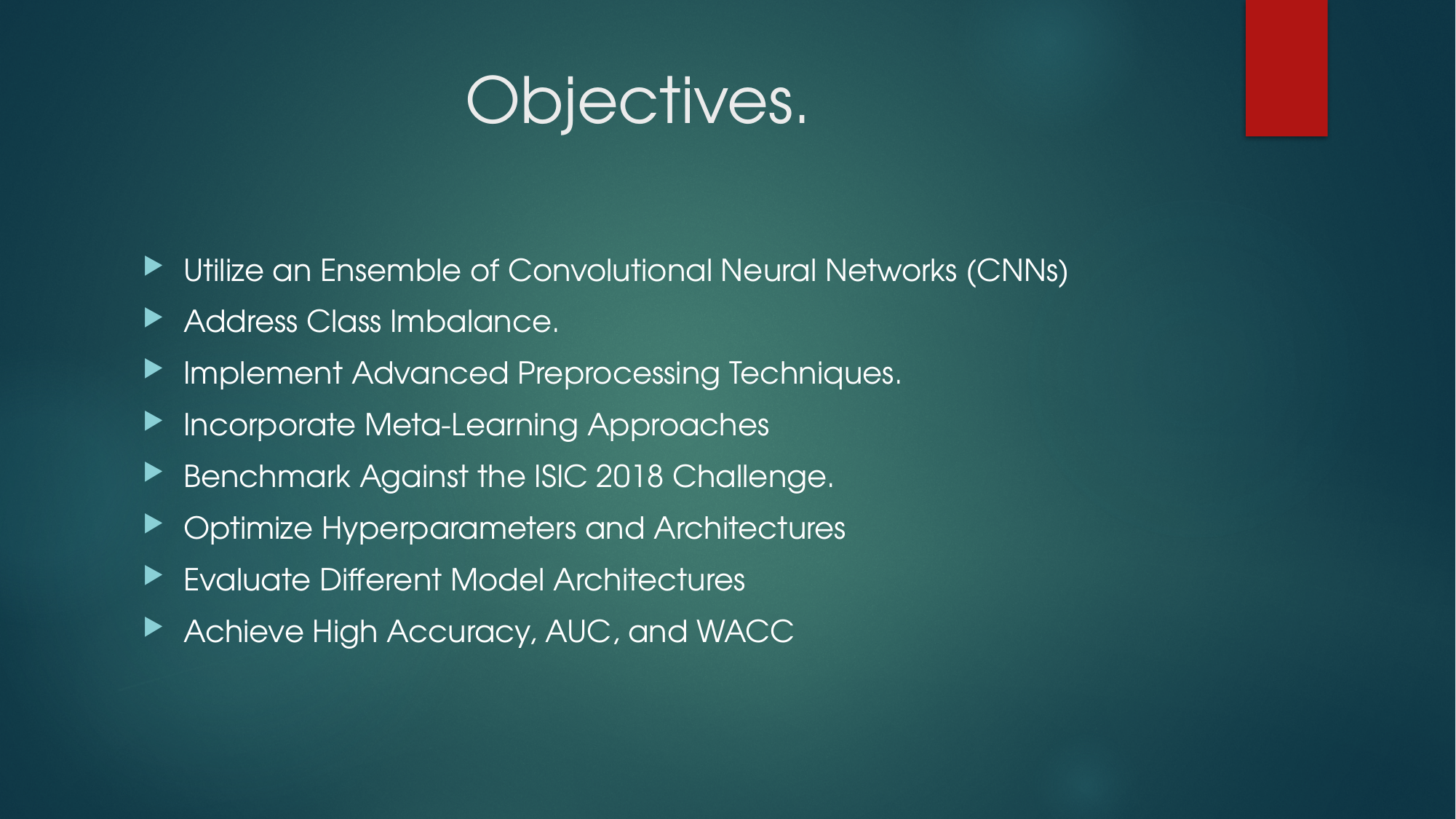

# Objectives.
Utilize an Ensemble of Convolutional Neural Networks (CNNs)
Address Class Imbalance.
Implement Advanced Preprocessing Techniques.
Incorporate Meta-Learning Approaches
Benchmark Against the ISIC 2018 Challenge.
Optimize Hyperparameters and Architectures
Evaluate Different Model Architectures
Achieve High Accuracy, AUC, and WACC